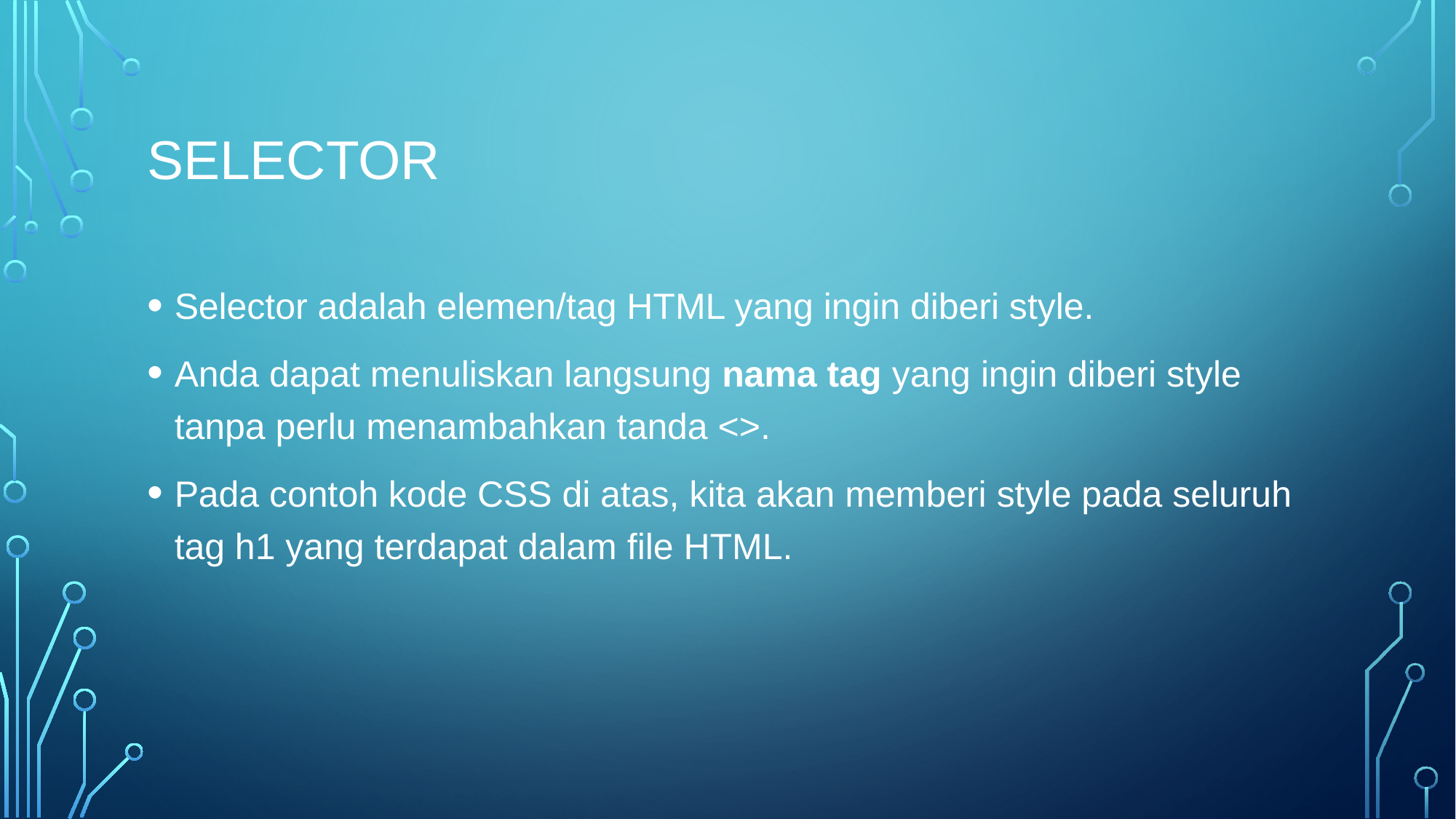

# selector
Selector adalah elemen/tag HTML yang ingin diberi style.
Anda dapat menuliskan langsung nama tag yang ingin diberi style tanpa perlu menambahkan tanda <>.
Pada contoh kode CSS di atas, kita akan memberi style pada seluruh tag h1 yang terdapat dalam file HTML.